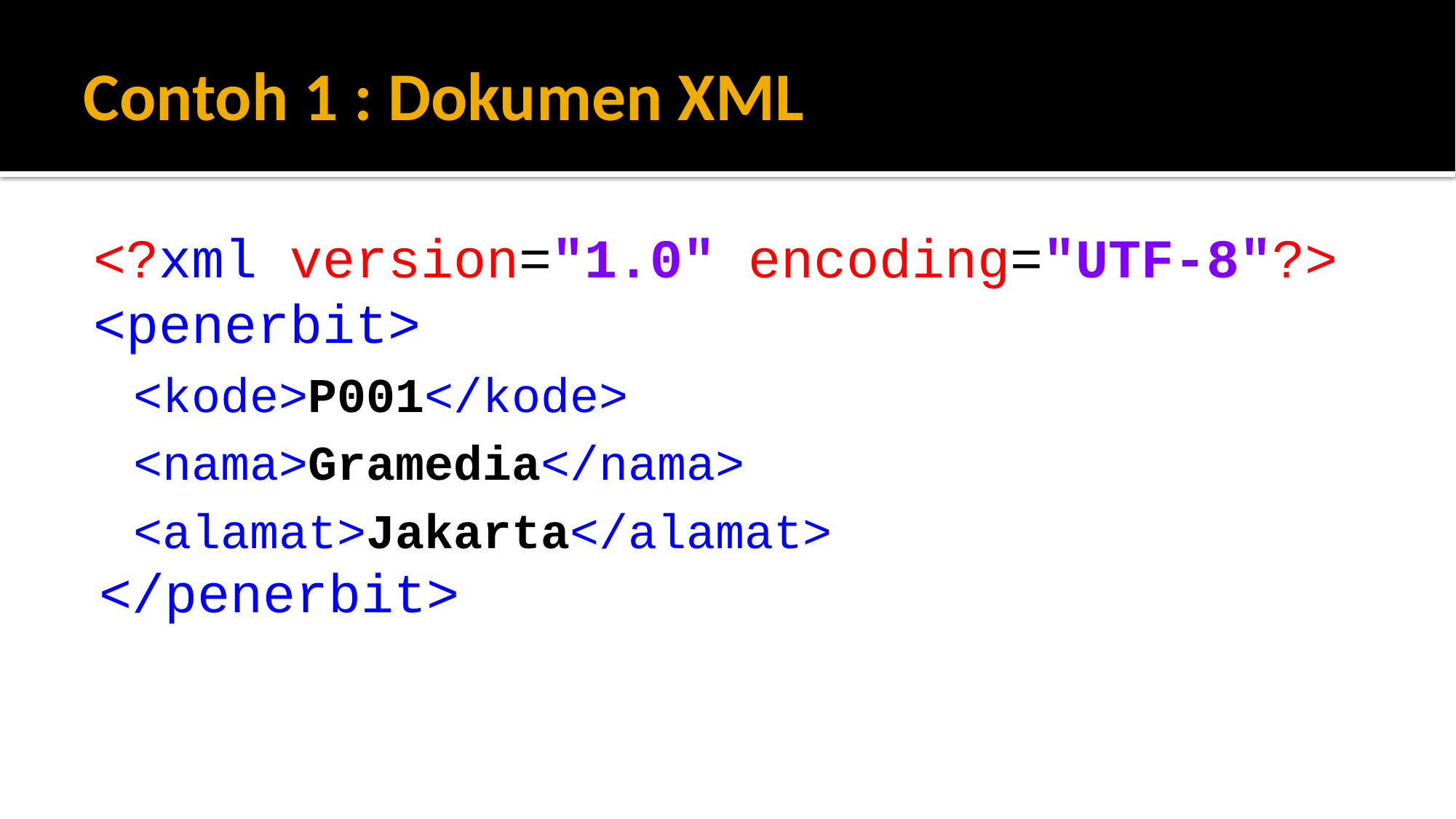

# Contoh 1 : Dokumen XML
<?xml version="1.0" encoding="UTF-8"?>
<penerbit>
<kode>P001</kode>
<nama>Gramedia</nama>
<alamat>Jakarta</alamat>
</penerbit>